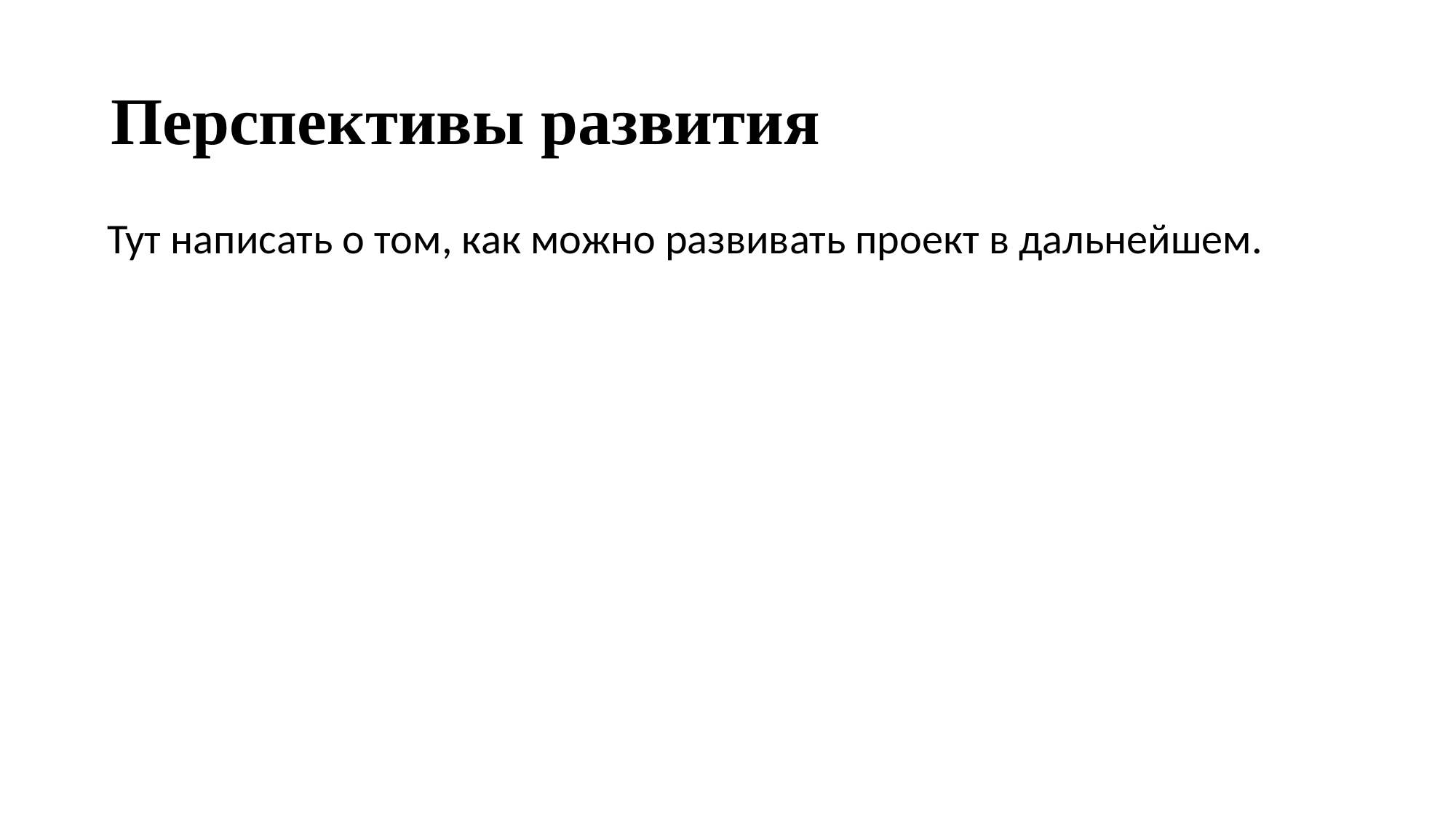

# Перспективы развития
Тут написать о том, как можно развивать проект в дальнейшем.